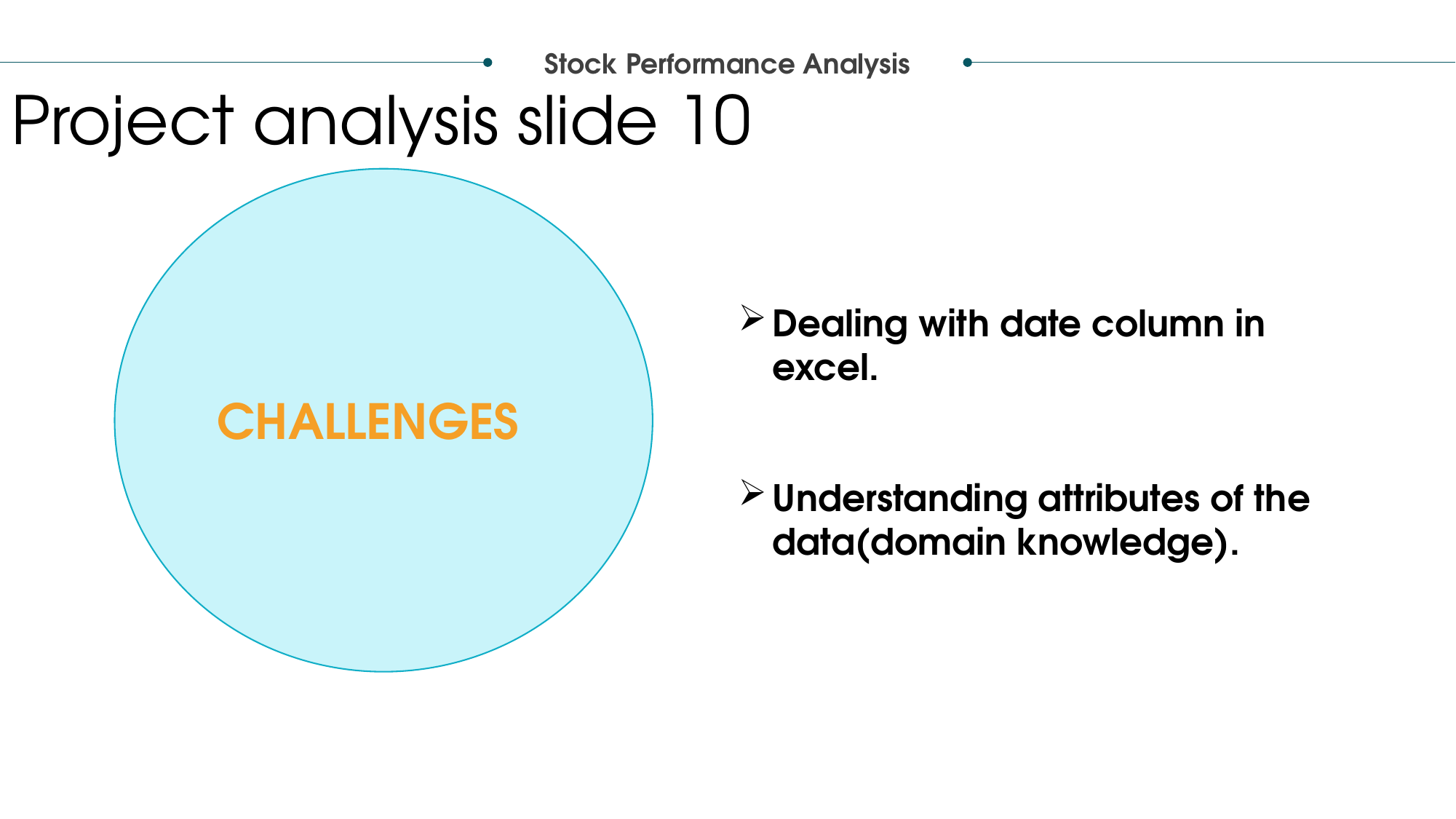

Project analysis slide 10
Stock Performance Analysis

Dealing with date column in excel.

Understanding attributes of the data(domain knowledge).

CHALLENGES